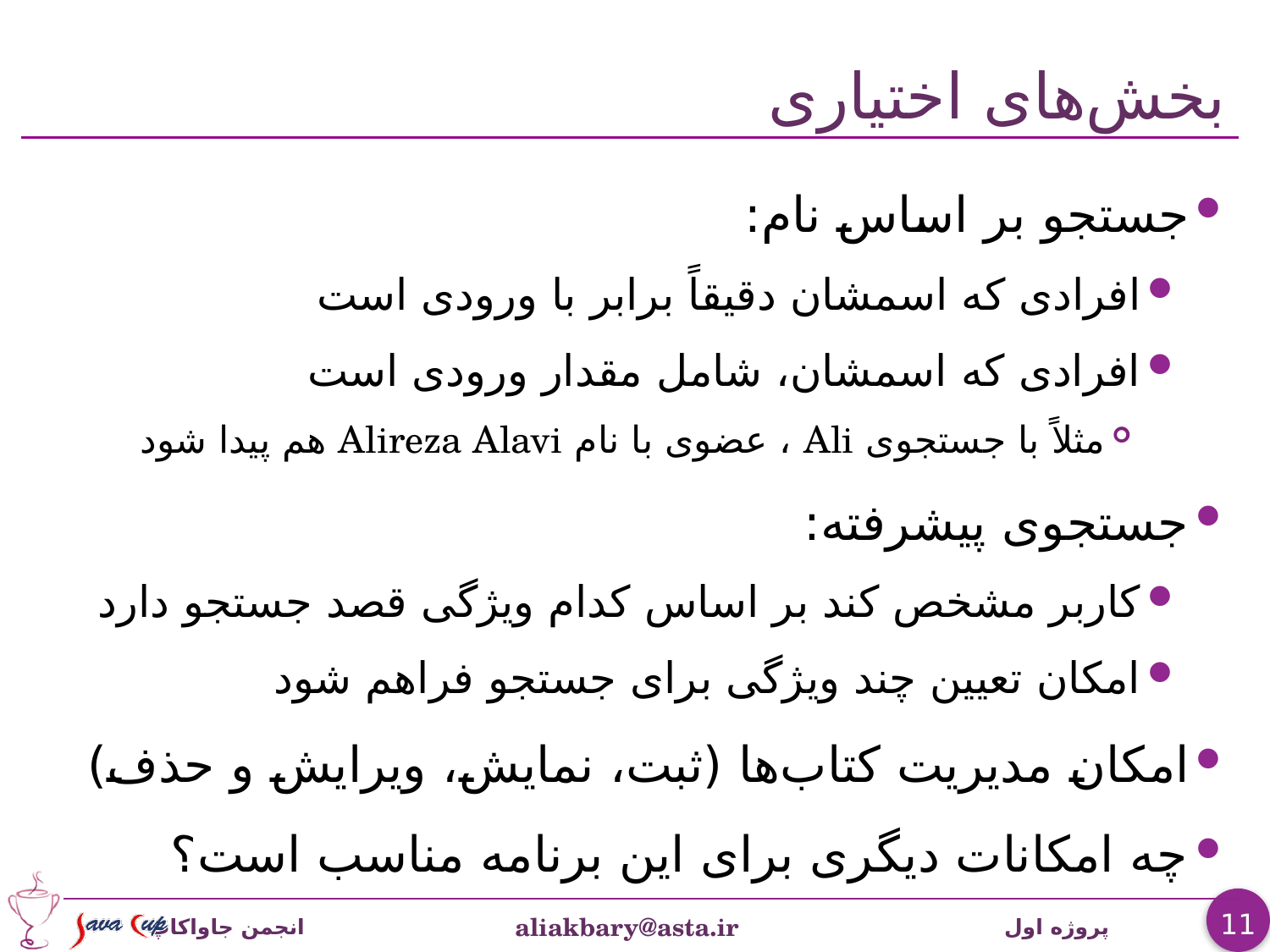

# بخش‌های اختیاری
جستجو بر اساس نام:
افرادی که اسمشان دقیقاً برابر با ورودی است
افرادی که اسمشان، شامل مقدار ورودی است
مثلاً با جستجوی Ali ، عضوی با نام Alireza Alavi هم پیدا شود
جستجوی پیشرفته:
کاربر مشخص کند بر اساس کدام ويژگی قصد جستجو دارد
امکان تعیین چند ويژگی برای جستجو فراهم شود
امکان مدیریت کتاب‌ها (ثبت، نمایش، ویرایش و حذف)
چه امکانات دیگری برای این برنامه مناسب است؟